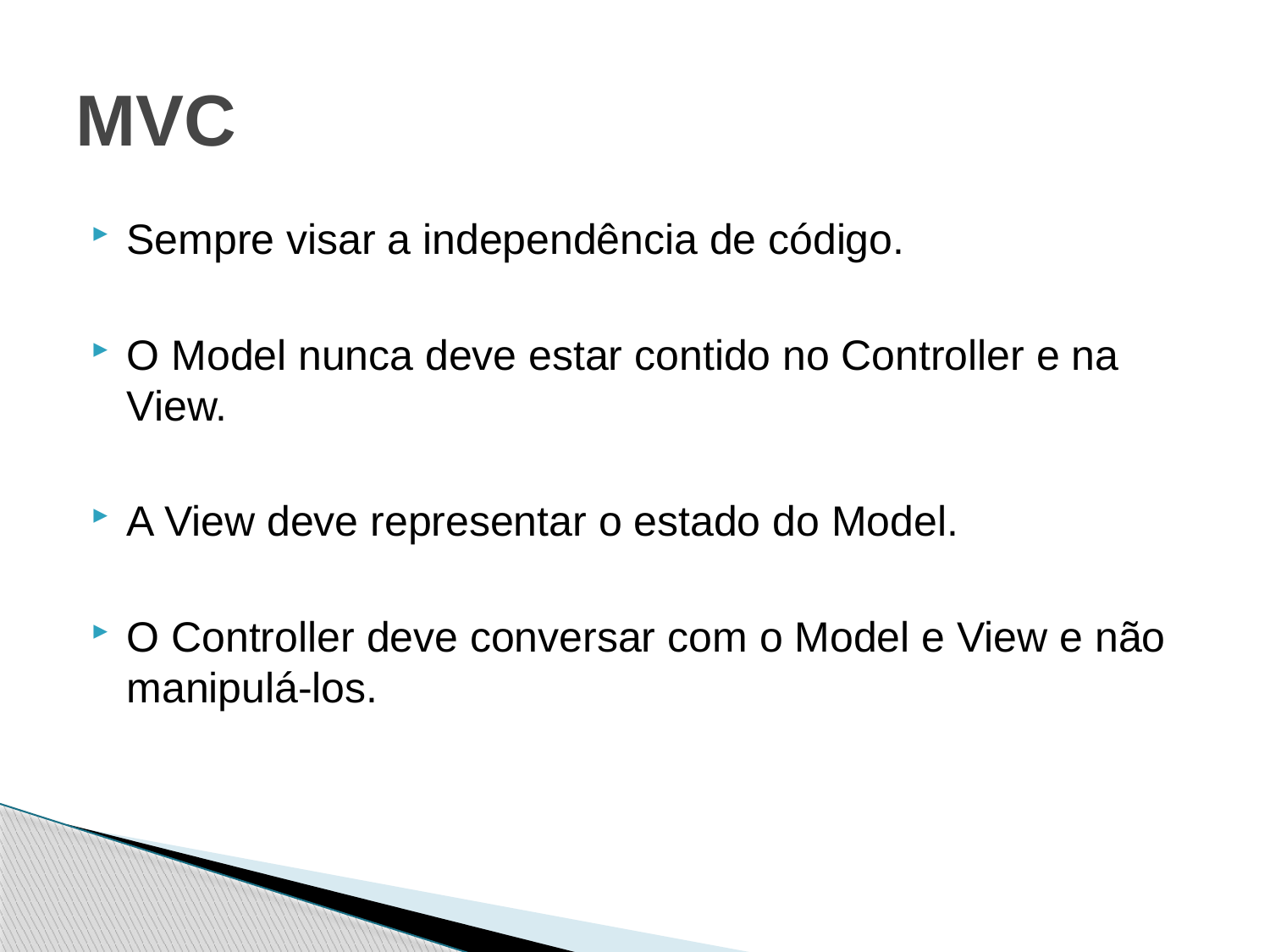

# MVC
Sempre visar a independência de código.

O Model nunca deve estar contido no Controller e na View.

A View deve representar o estado do Model.

O Controller deve conversar com o Model e View e não manipulá-los.